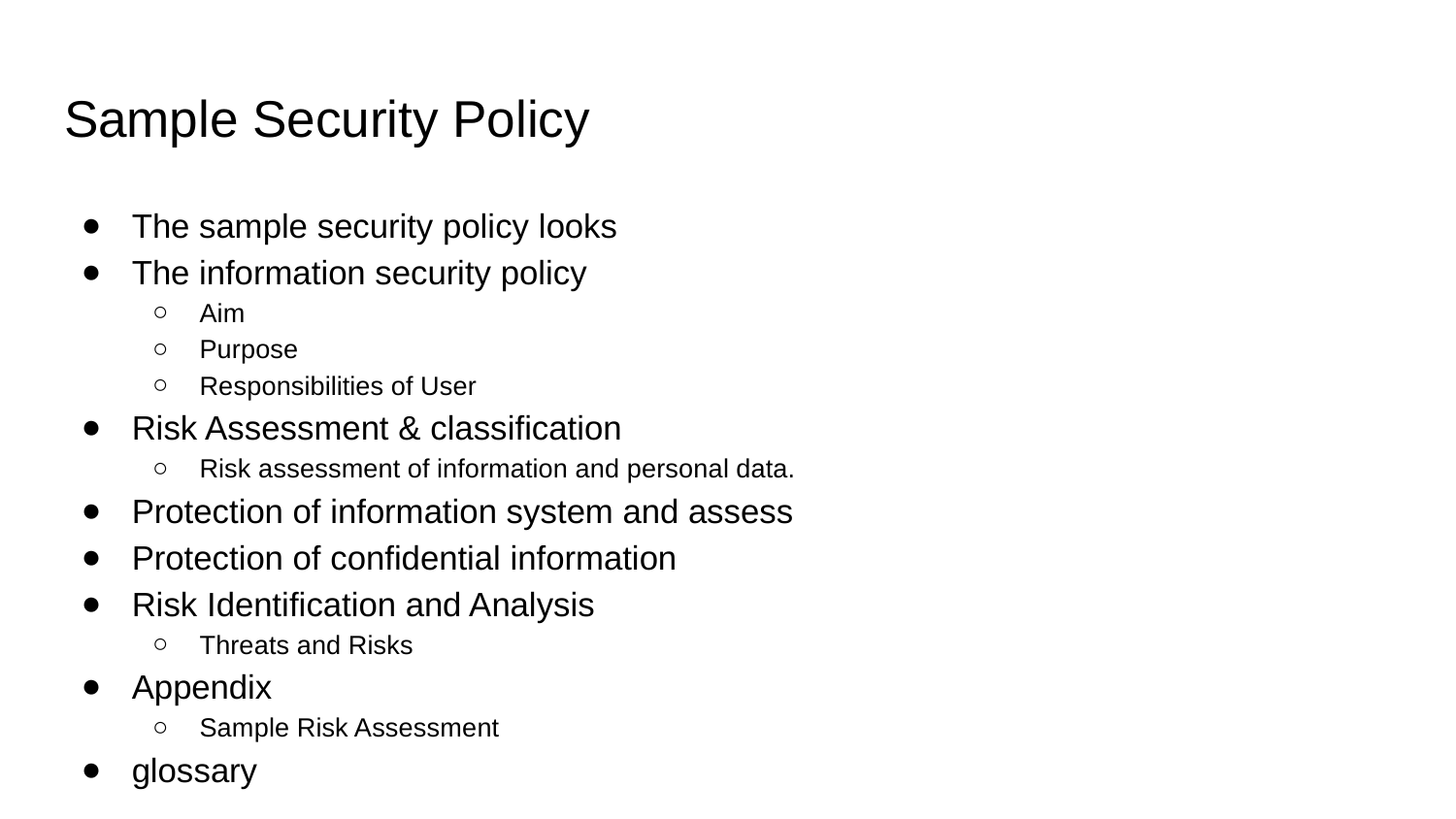

# Sample Security Policy
The sample security policy looks
The information security policy
Aim
Purpose
Responsibilities of User
Risk Assessment & classification
Risk assessment of information and personal data.
Protection of information system and assess
Protection of confidential information
Risk Identification and Analysis
Threats and Risks
Appendix
Sample Risk Assessment
glossary